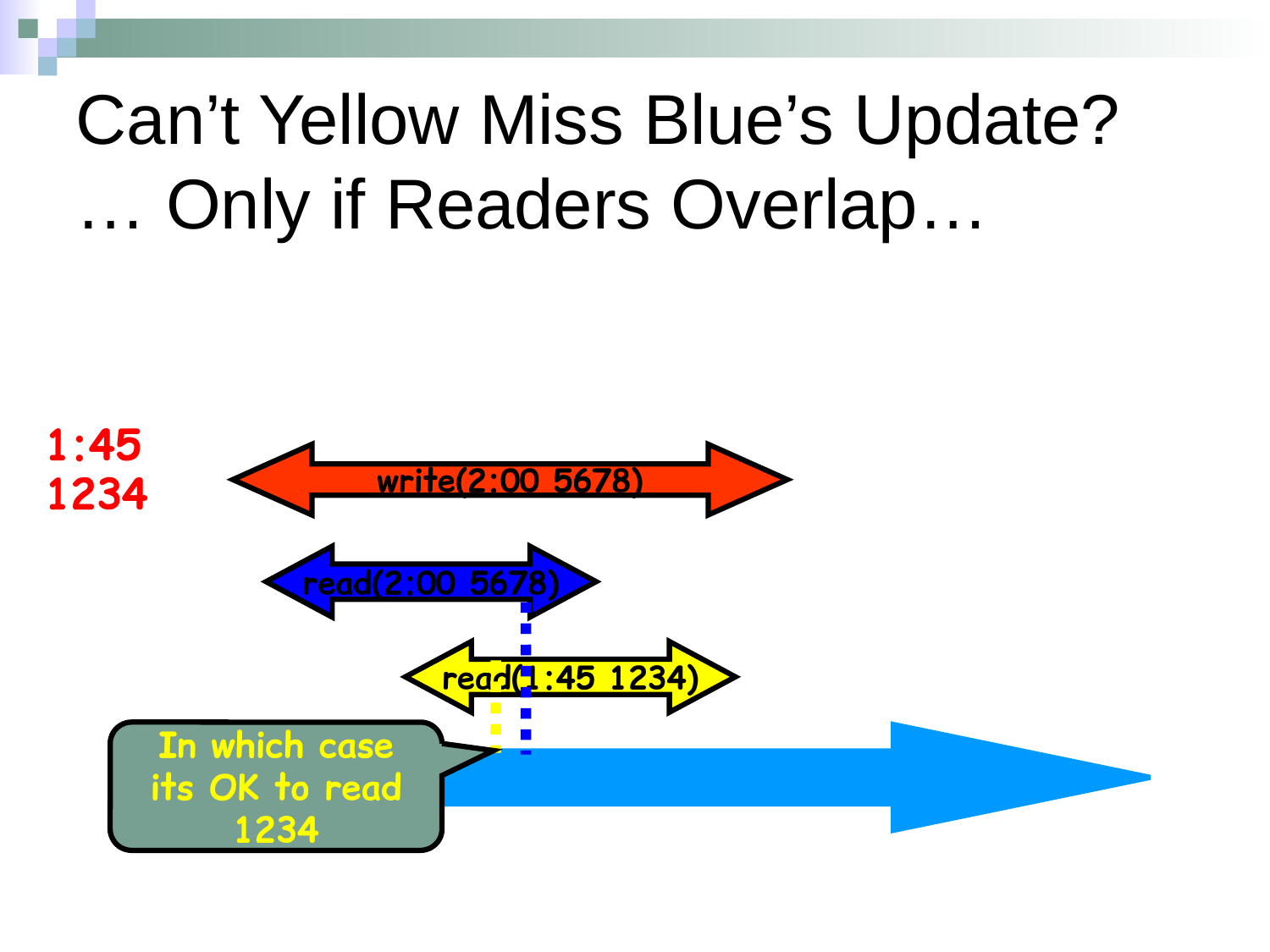

Can’t Yellow Miss Blue’s Update? … Only if Readers Overlap…
1:45
1234
write(2:00 5678)
read(2:00 5678)

read(1:45 1234)

In which case its OK to read 1234
time